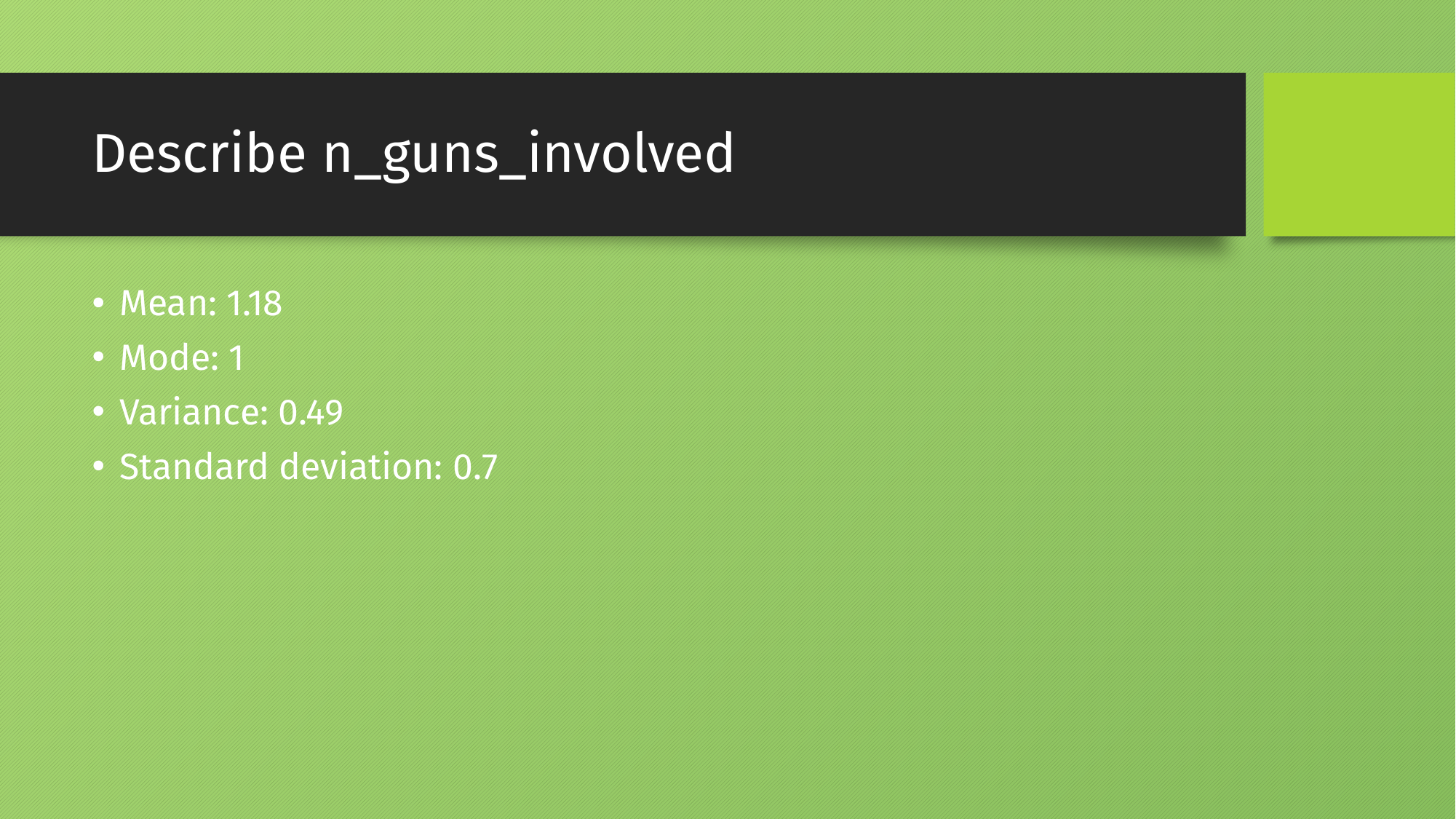

# Describe n_guns_involved
Mean: 1.18
Mode: 1
Variance: 0.49
Standard deviation: 0.7